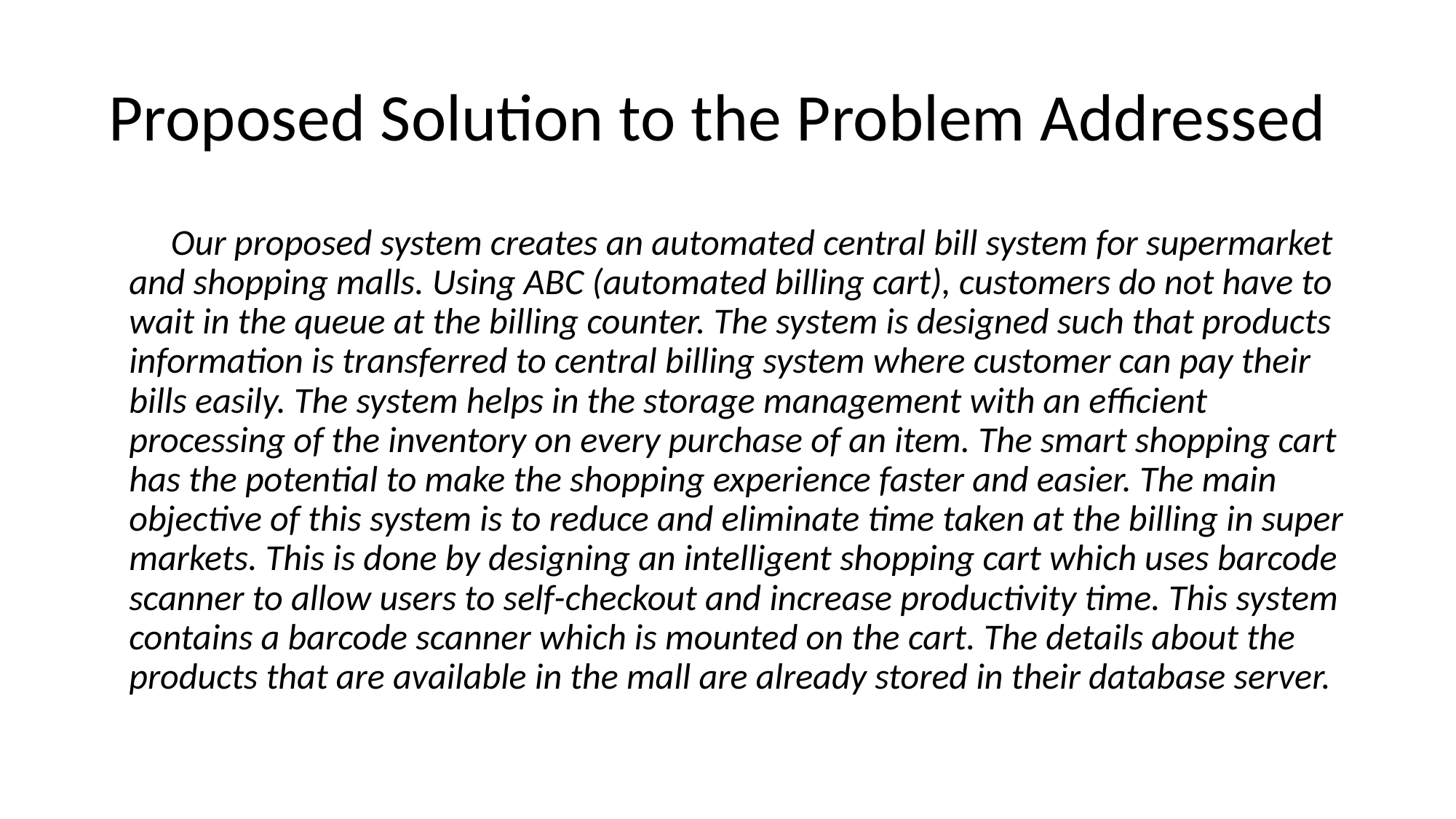

# Proposed Solution to the Problem Addressed
        Our proposed system creates an automated central bill system for supermarket and shopping malls. Using ABC (automated billing cart), customers do not have to wait in the queue at the billing counter. The system is designed such that products information is transferred to central billing system where customer can pay their bills easily. The system helps in the storage management with an efficient processing of the inventory on every purchase of an item. The smart shopping cart has the potential to make the shopping experience faster and easier. The main objective of this system is to reduce and eliminate time taken at the billing in super markets. This is done by designing an intelligent shopping cart which uses barcode scanner to allow users to self-checkout and increase productivity time. This system contains a barcode scanner which is mounted on the cart. The details about the products that are available in the mall are already stored in their database server.